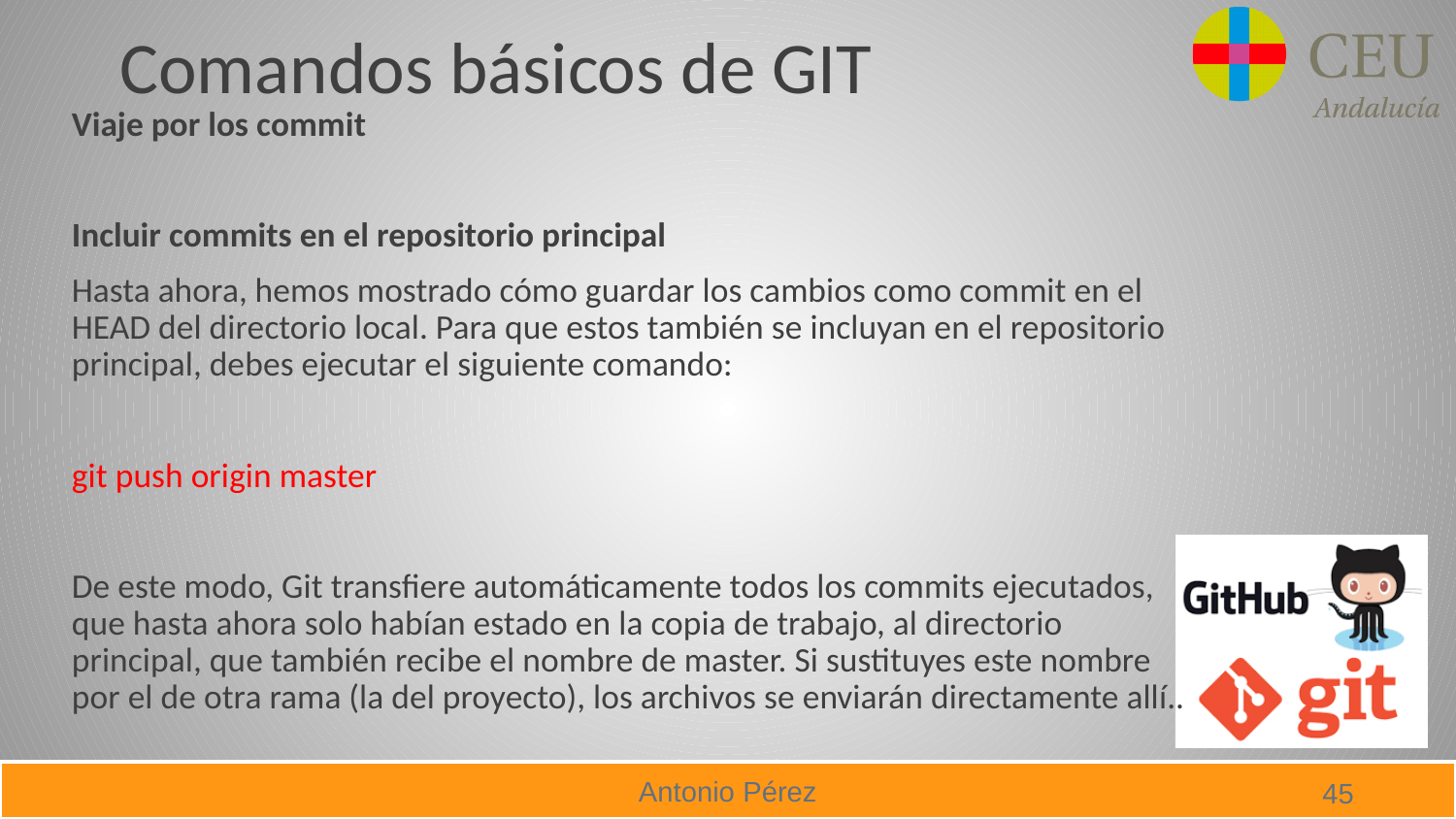

# Comandos básicos de GIT
Viaje por los commit

Incluir commits en el repositorio principal
Hasta ahora, hemos mostrado cómo guardar los cambios como commit en el HEAD del directorio local. Para que estos también se incluyan en el repositorio principal, debes ejecutar el siguiente comando:

git push origin master

De este modo, Git transfiere automáticamente todos los commits ejecutados, que hasta ahora solo habían estado en la copia de trabajo, al directorio principal, que también recibe el nombre de master. Si sustituyes este nombre por el de otra rama (la del proyecto), los archivos se enviarán directamente allí..